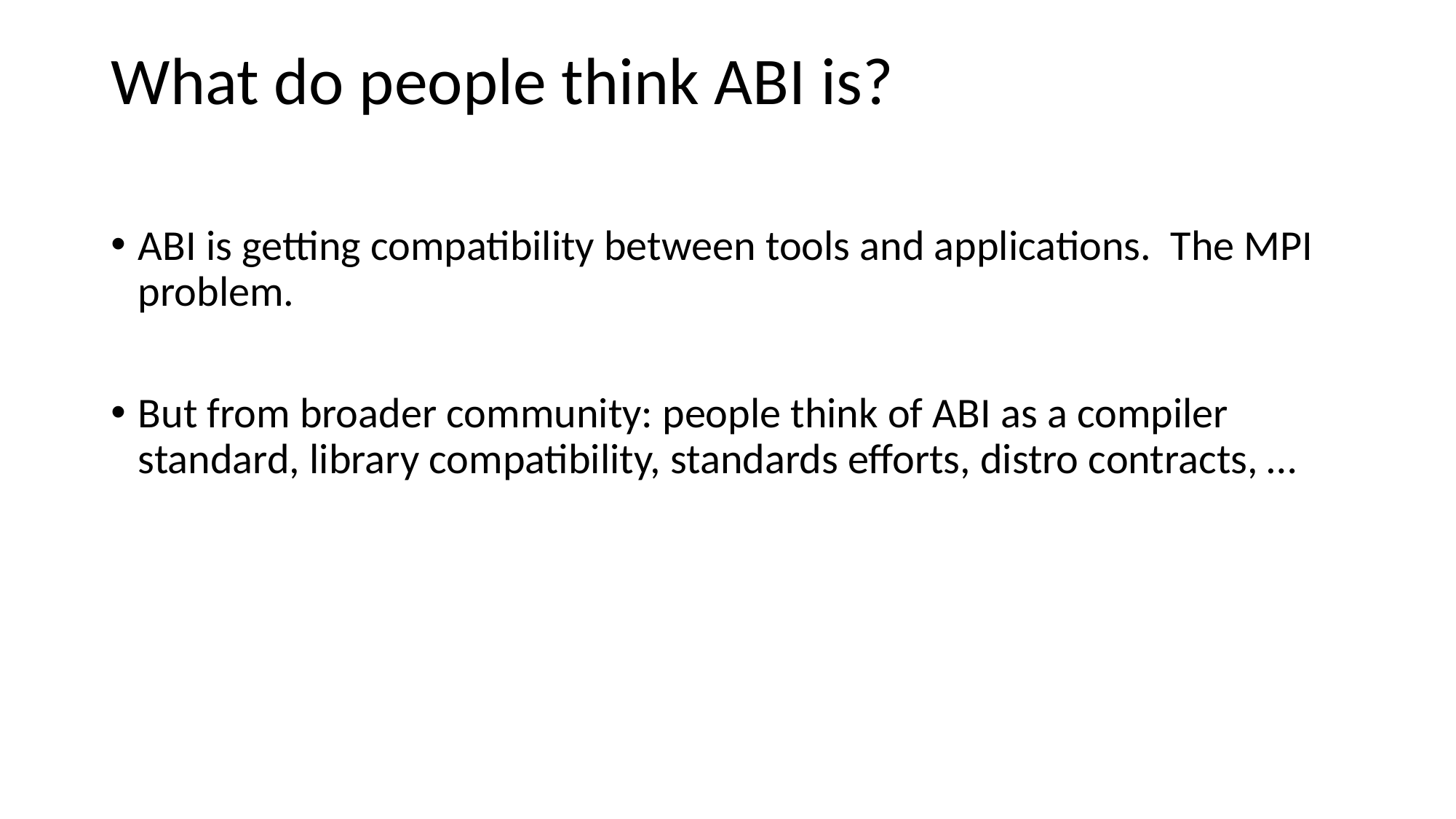

# What do people think ABI is?
ABI is getting compatibility between tools and applications.  The MPI problem.

But from broader community: people think of ABI as a compiler standard, library compatibility, standards efforts, distro contracts, …